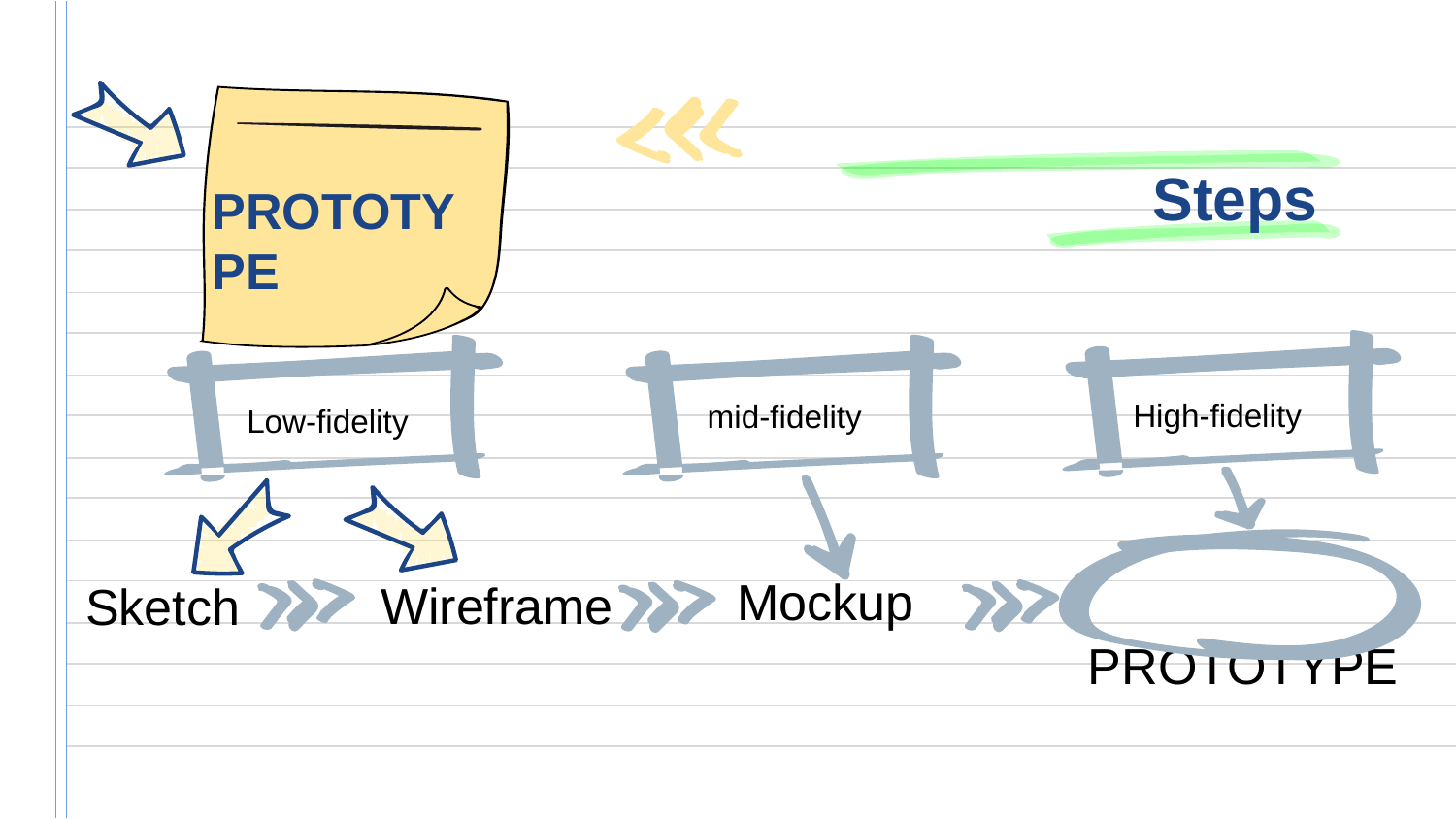

# Steps
PROTOTYPE

High-fidelity
mid-fidelity
Low-fidelity

Mockup
 PROTOTYPE
Wireframe
Sketch